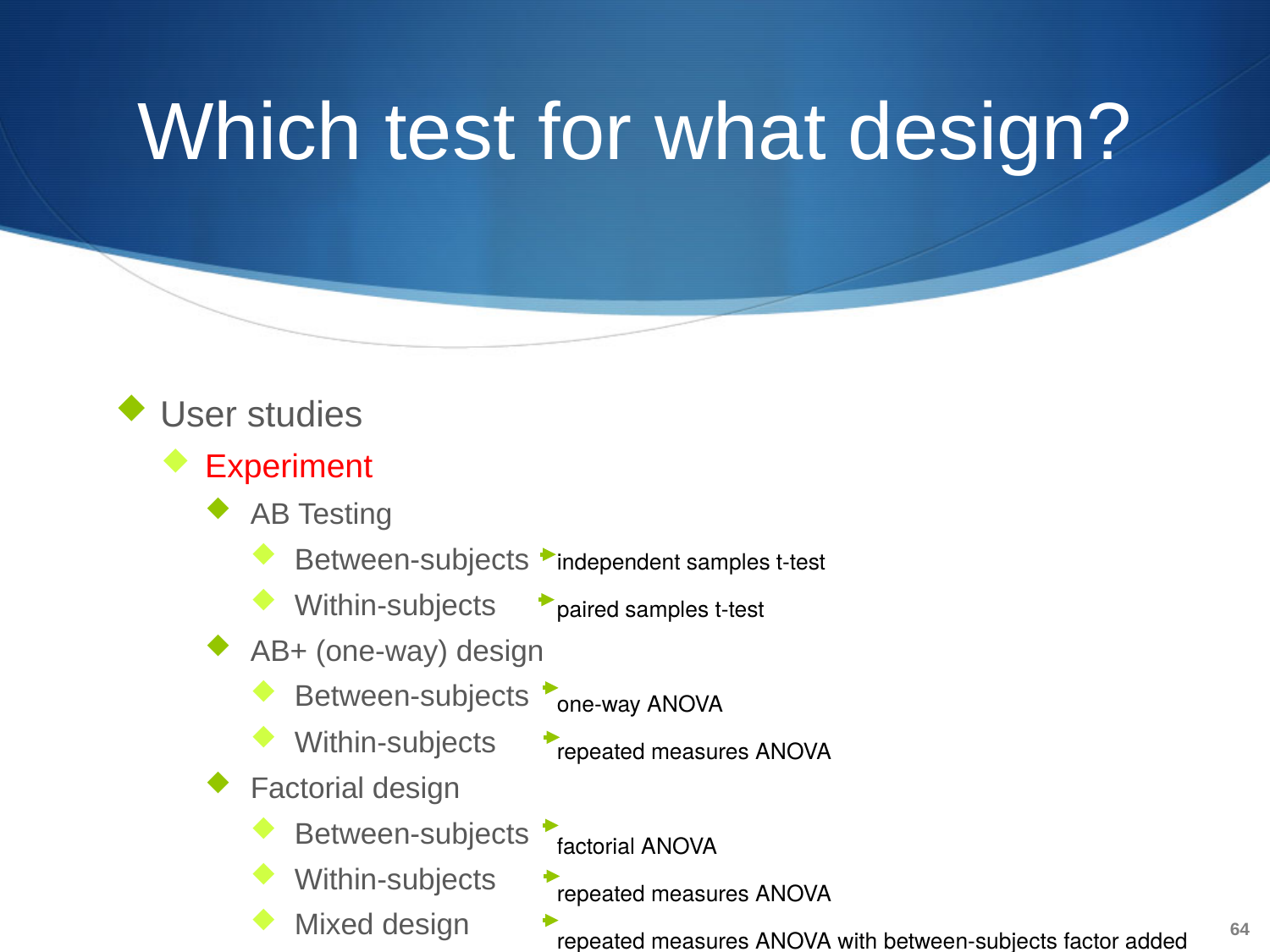

# Which test for what design?
User studies
Experiment
AB Testing
Between-subjects
Within-subjects
AB+ (one-way) design
Between-subjects
Within-subjects
Factorial design
Between-subjects
Within-subjects
Mixed design

independent samples t-test
paired samples t-test

one-way ANOVA
repeated measures ANOVA

factorial ANOVA
repeated measures ANOVA
repeated measures ANOVA with between-subjects factor added
64